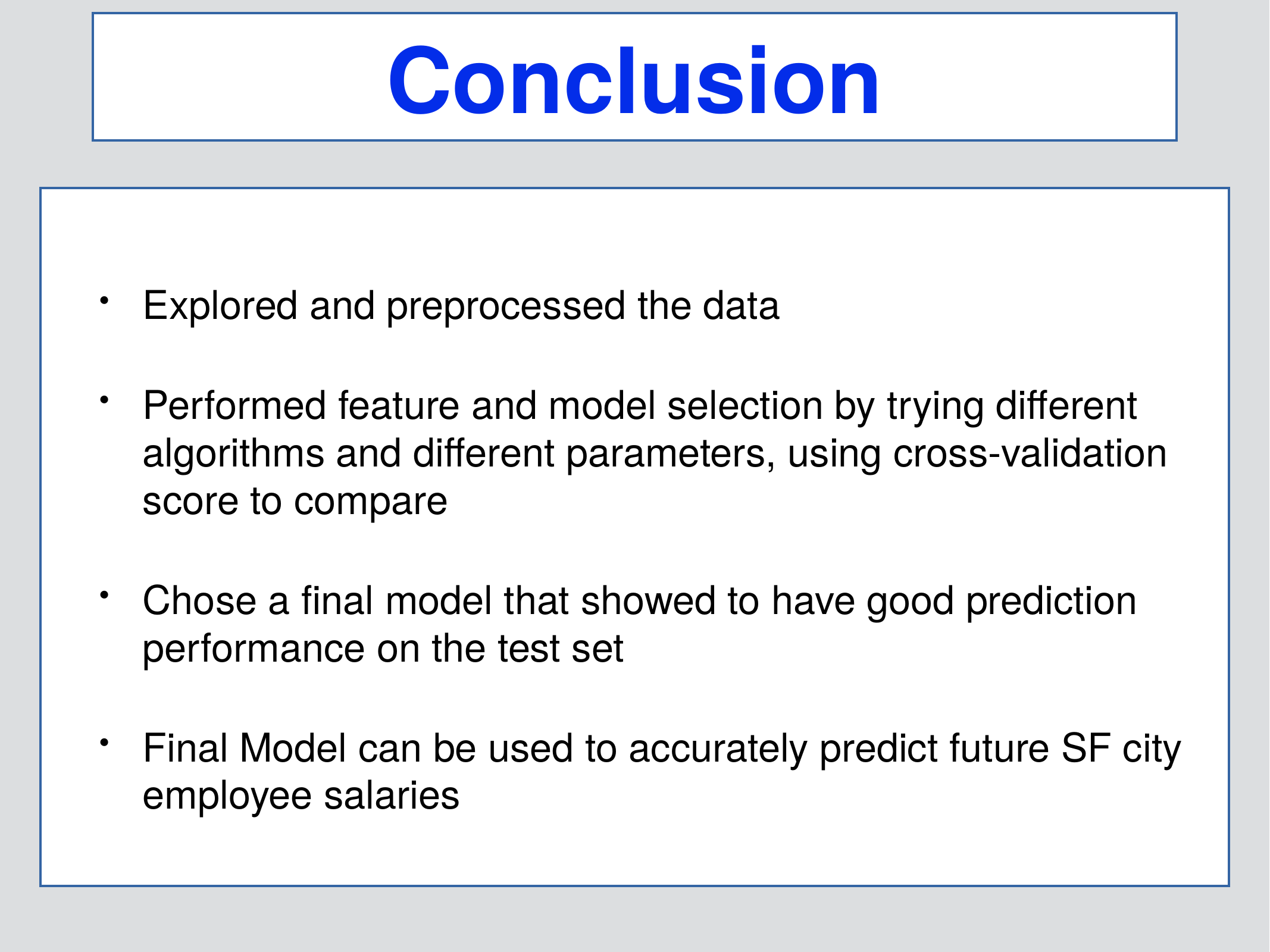

# Conclusion

Explored and preprocessed the data
Performed feature and model selection by trying different algorithms and different parameters, using cross-validation score to compare
Chose a final model that showed to have good prediction performance on the test set
Final Model can be used to accurately predict future SF city employee salaries